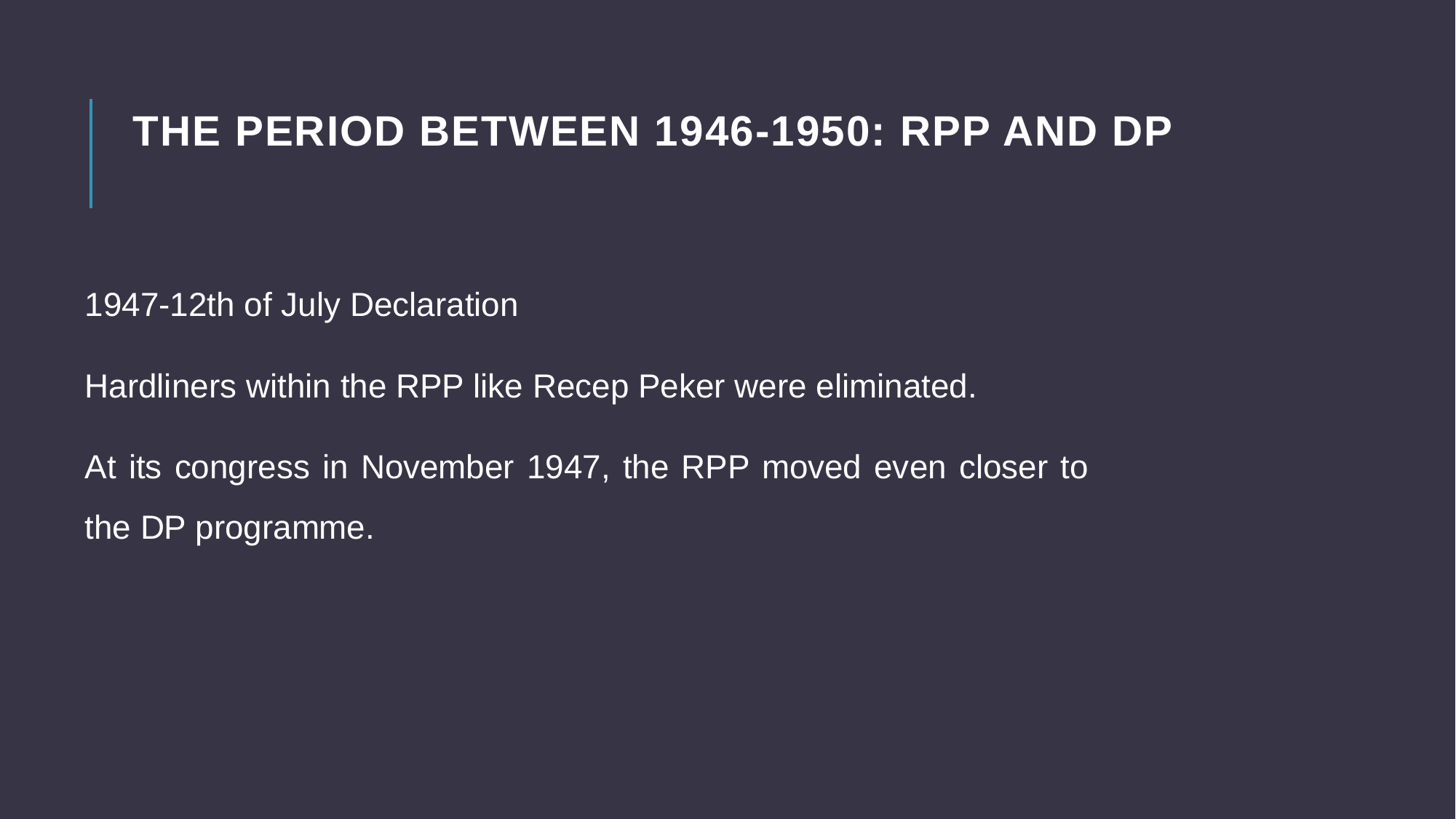

# THE PERIOD BETWEEN 1946-1950: RPP AND DP

1947-12th of July Declaration
Hardliners within the RPP like Recep Peker were eliminated.
At its congress in November 1947, the RPP moved even closer to the DP programme.